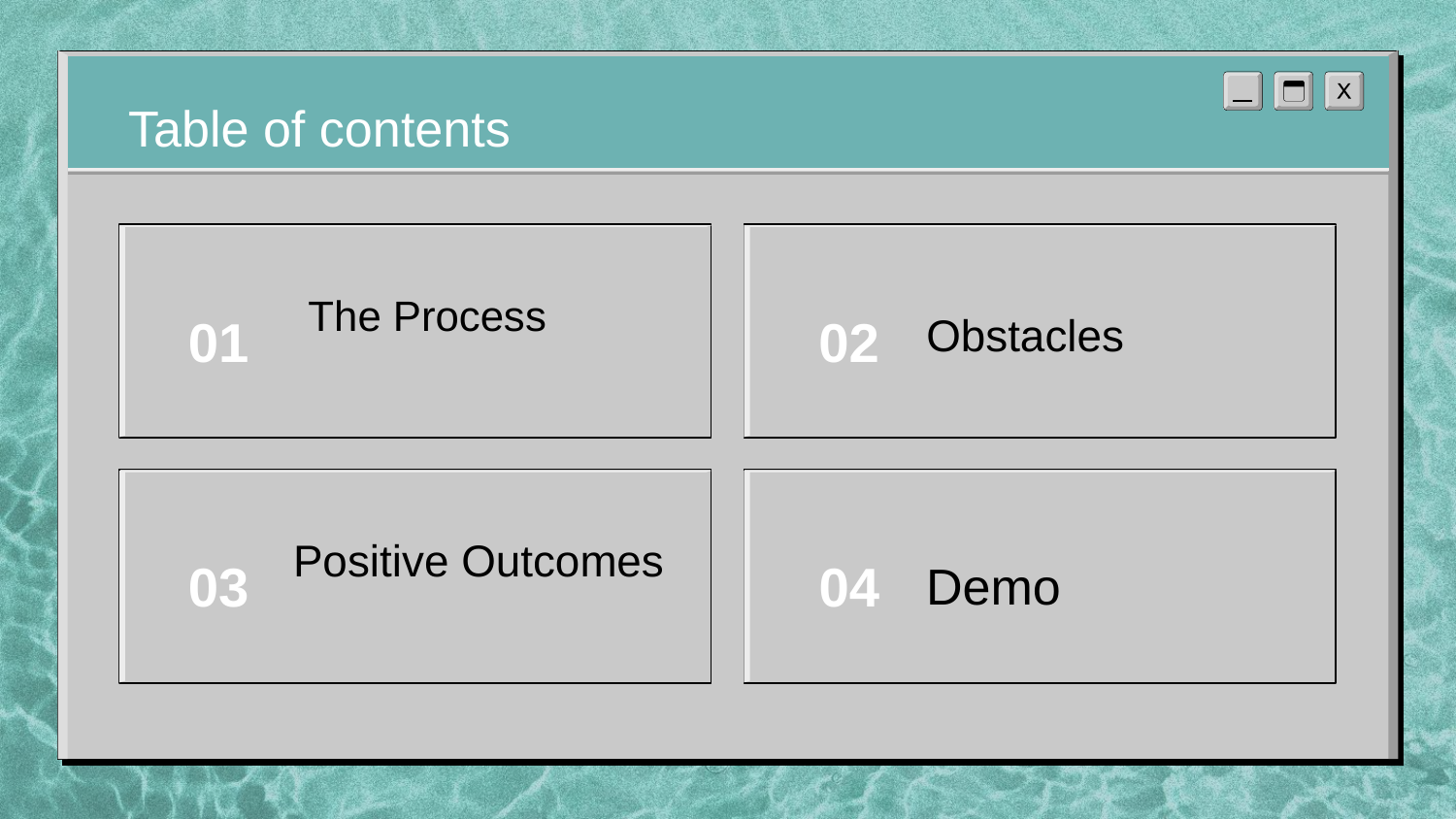

# Table of contents

The Process
Obstacles
01
02

Positive Outcomes
Demo
03
04